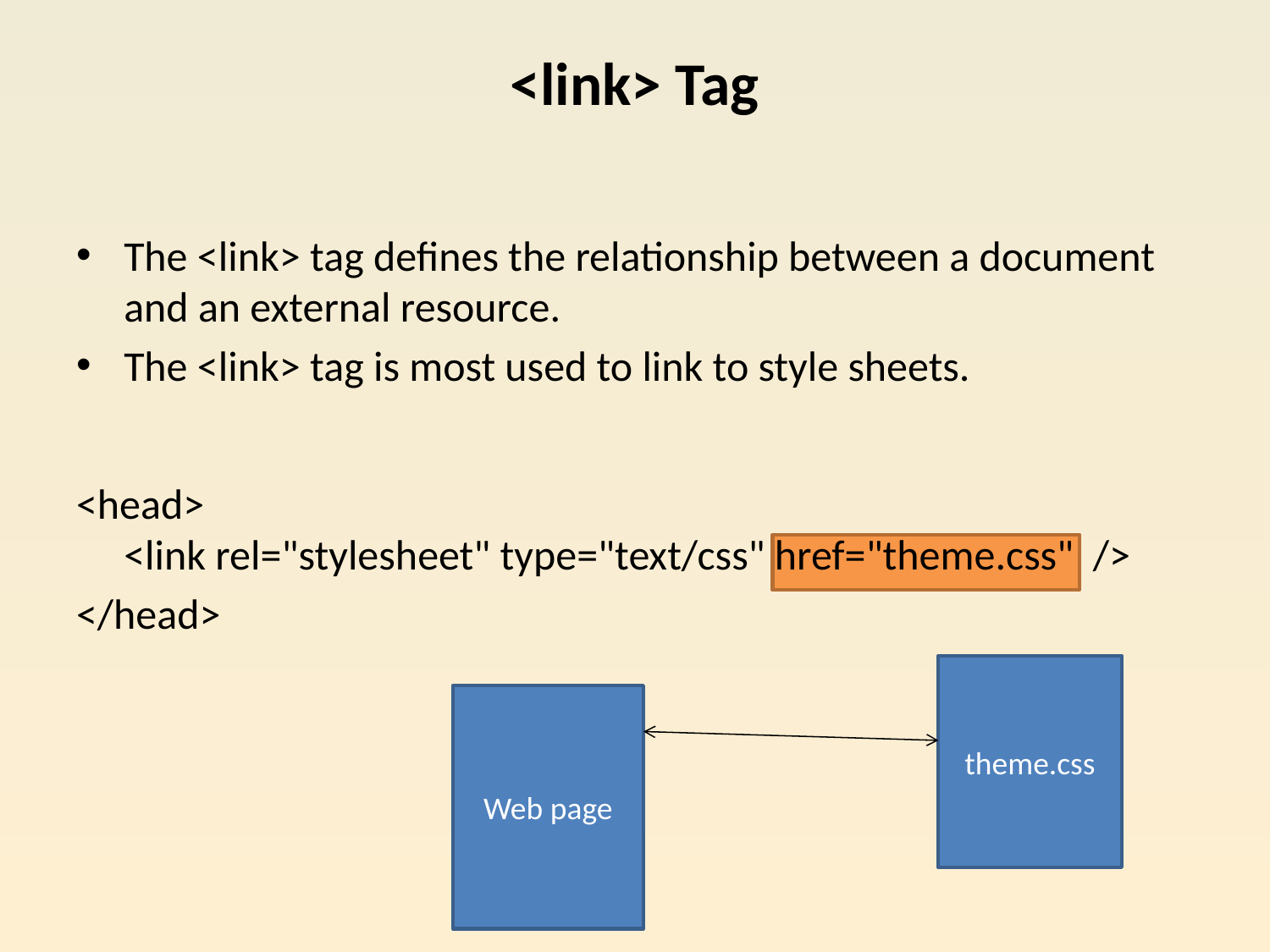

# <link> Tag
The <link> tag defines the relationship between a document and an external resource.
The <link> tag is most used to link to style sheets.

<head>
<link rel="stylesheet" type="text/css" href="theme.css"  />
</head>

theme.css
Web page